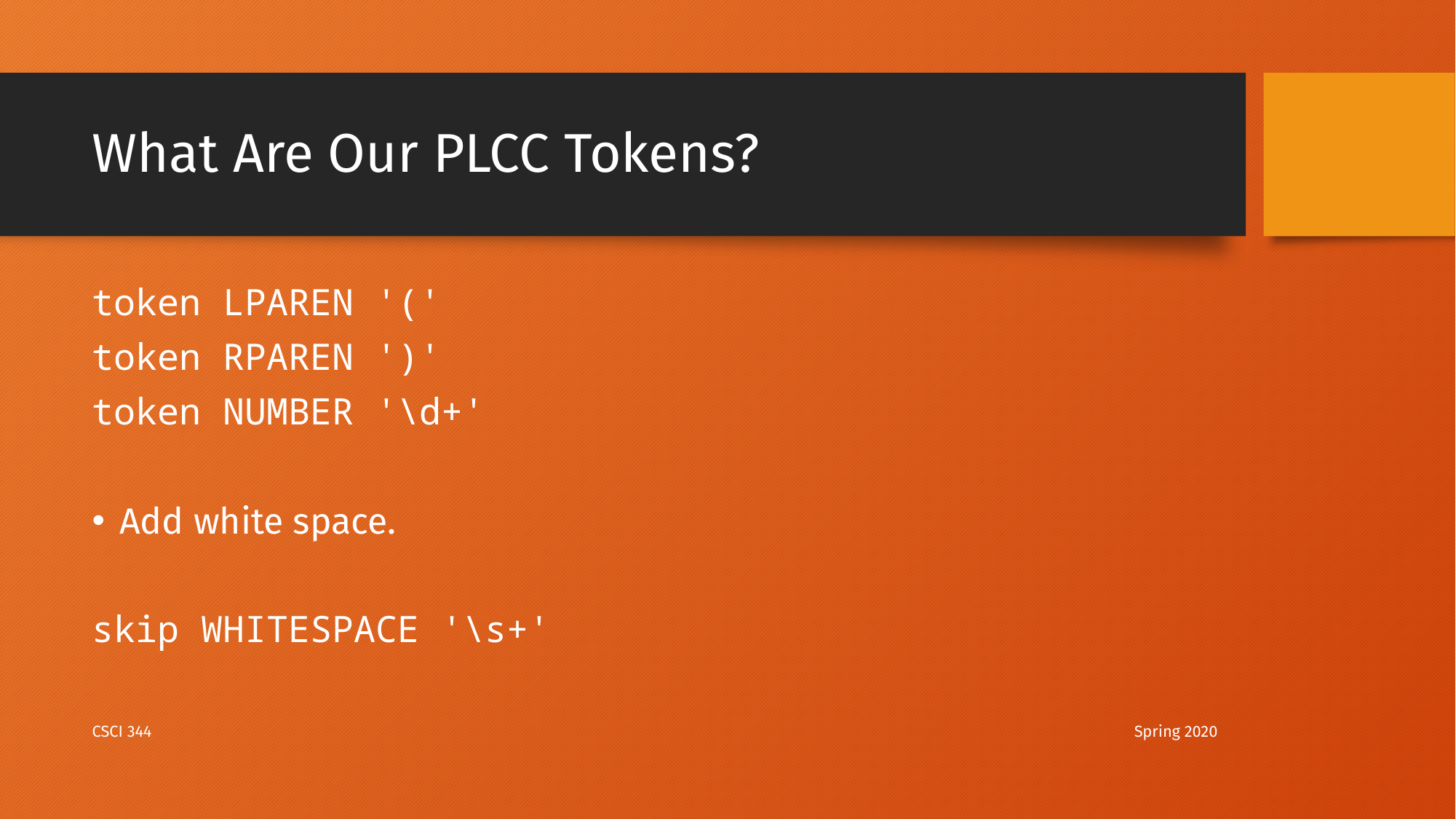

# What Are Our PLCC Tokens?
token LPAREN '('
token RPAREN ')'
token NUMBER '\d+'

Add white space.

skip WHITESPACE '\s+'
Spring 2020
CSCI 344